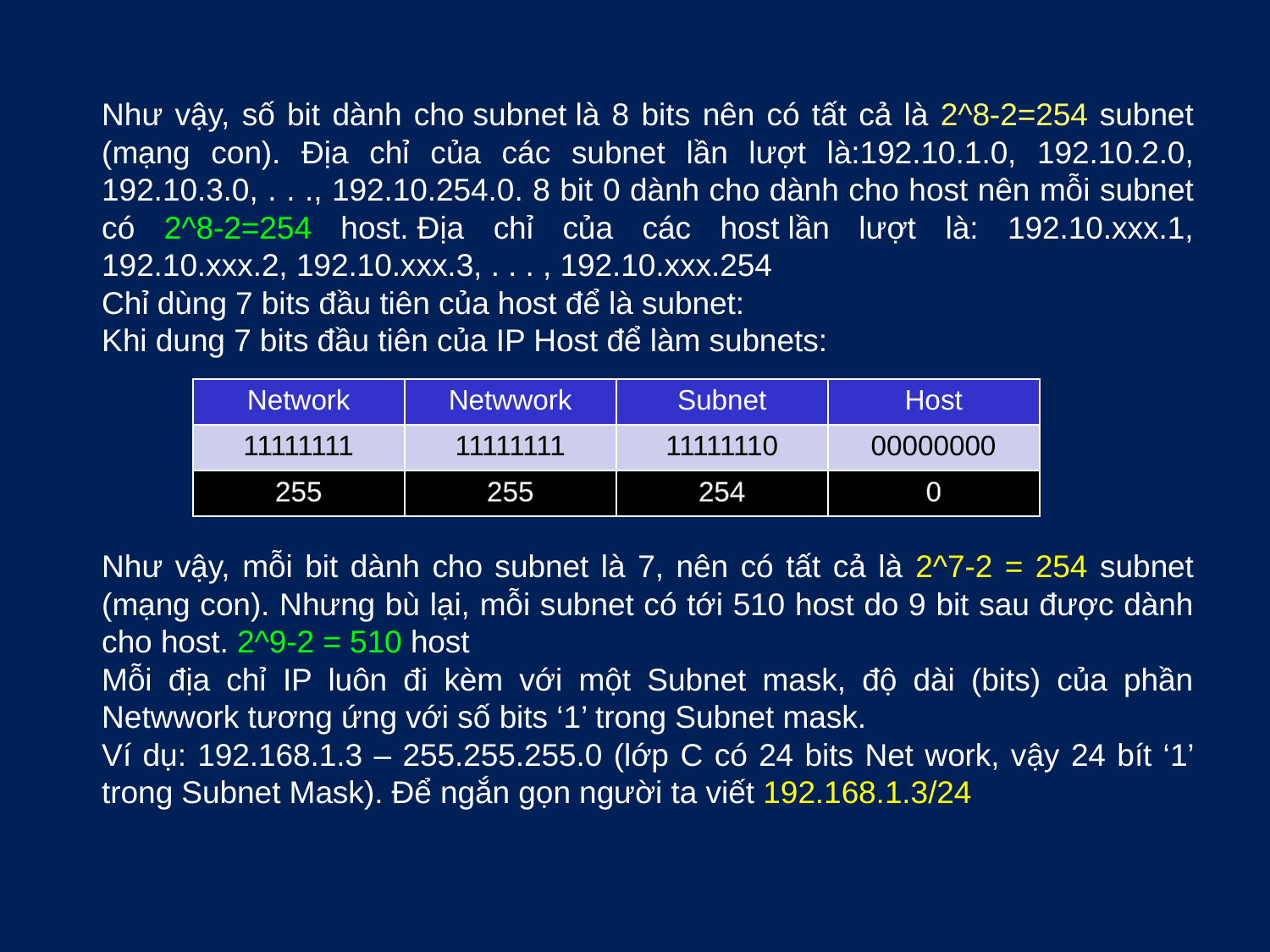

Như vậy, số bit dành cho subnet là 8 bits nên có tất cả là 2^8-2=254 subnet (mạng con). Địa chỉ của các subnet lần lượt là:192.10.1.0, 192.10.2.0, 192.10.3.0, . . ., 192.10.254.0. 8 bit 0 dành cho dành cho host nên mỗi subnet có 2^8-2=254 host. Địa chỉ của các host lần lượt là: 192.10.xxx.1, 192.10.xxx.2, 192.10.xxx.3, . . . , 192.10.xxx.254
Chỉ dùng 7 bits đầu tiên của host để là subnet:
Khi dung 7 bits đầu tiên của IP Host để làm subnets:

Như vậy, mỗi bit dành cho subnet là 7, nên có tất cả là 2^7-2 = 254 subnet (mạng con). Nhưng bù lại, mỗi subnet có tới 510 host do 9 bit sau được dành cho host. 2^9-2 = 510 host
Mỗi địa chỉ IP luôn đi kèm với một Subnet mask, độ dài (bits) của phần Netwwork tương ứng với số bits ‘1’ trong Subnet mask.
Ví dụ: 192.168.1.3 – 255.255.255.0 (lớp C có 24 bits Net work, vậy 24 bít ‘1’ trong Subnet Mask). Để ngắn gọn người ta viết 192.168.1.3/24
| Network | Netwwork | Subnet | Host |
| --- | --- | --- | --- |
| 11111111 | 11111111 | 11111110 | 00000000 |
| 255 | 255 | 254 | 0 |